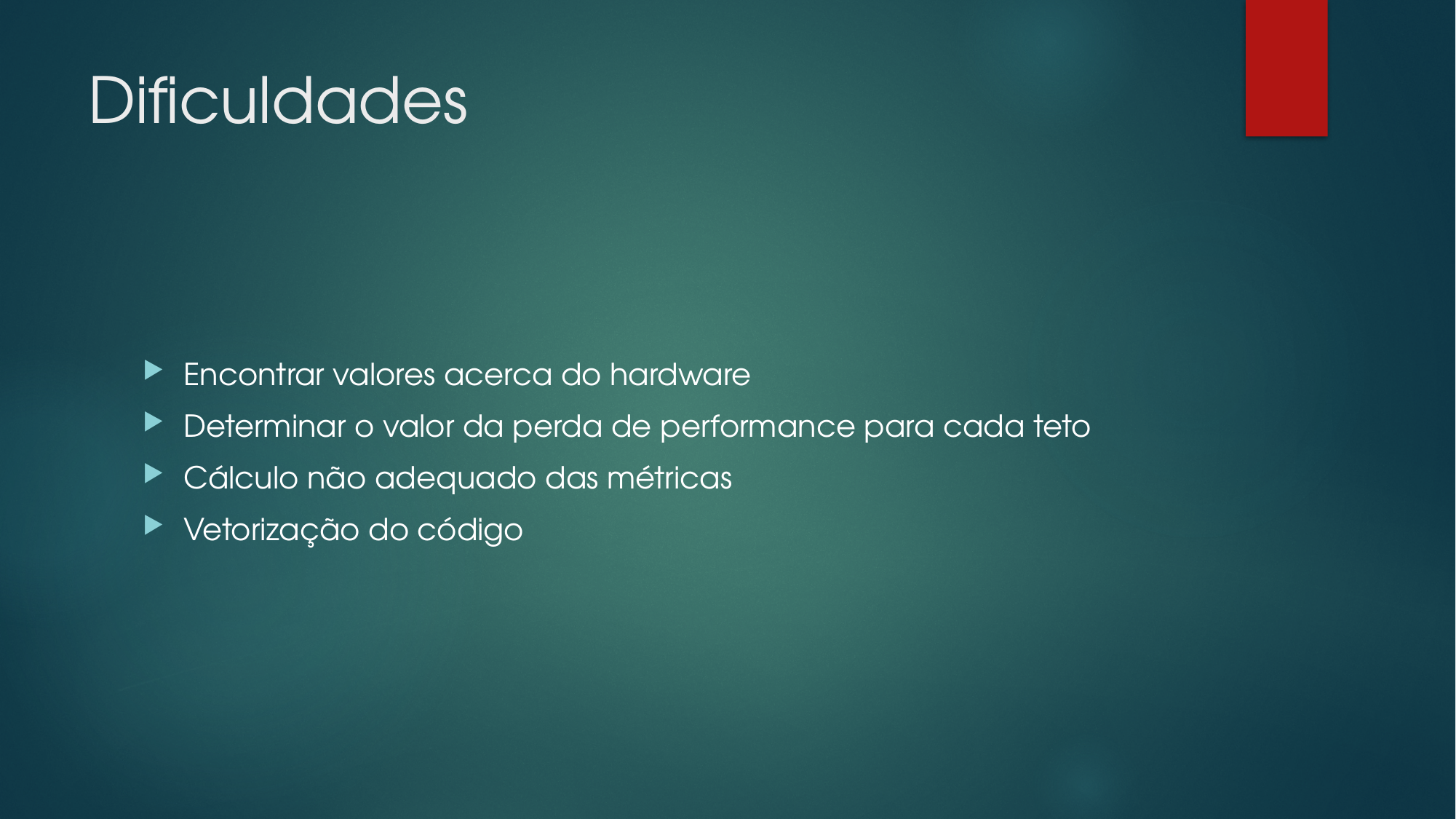

# Dificuldades
Encontrar valores acerca do hardware
Determinar o valor da perda de performance para cada teto
Cálculo não adequado das métricas
Vetorização do código